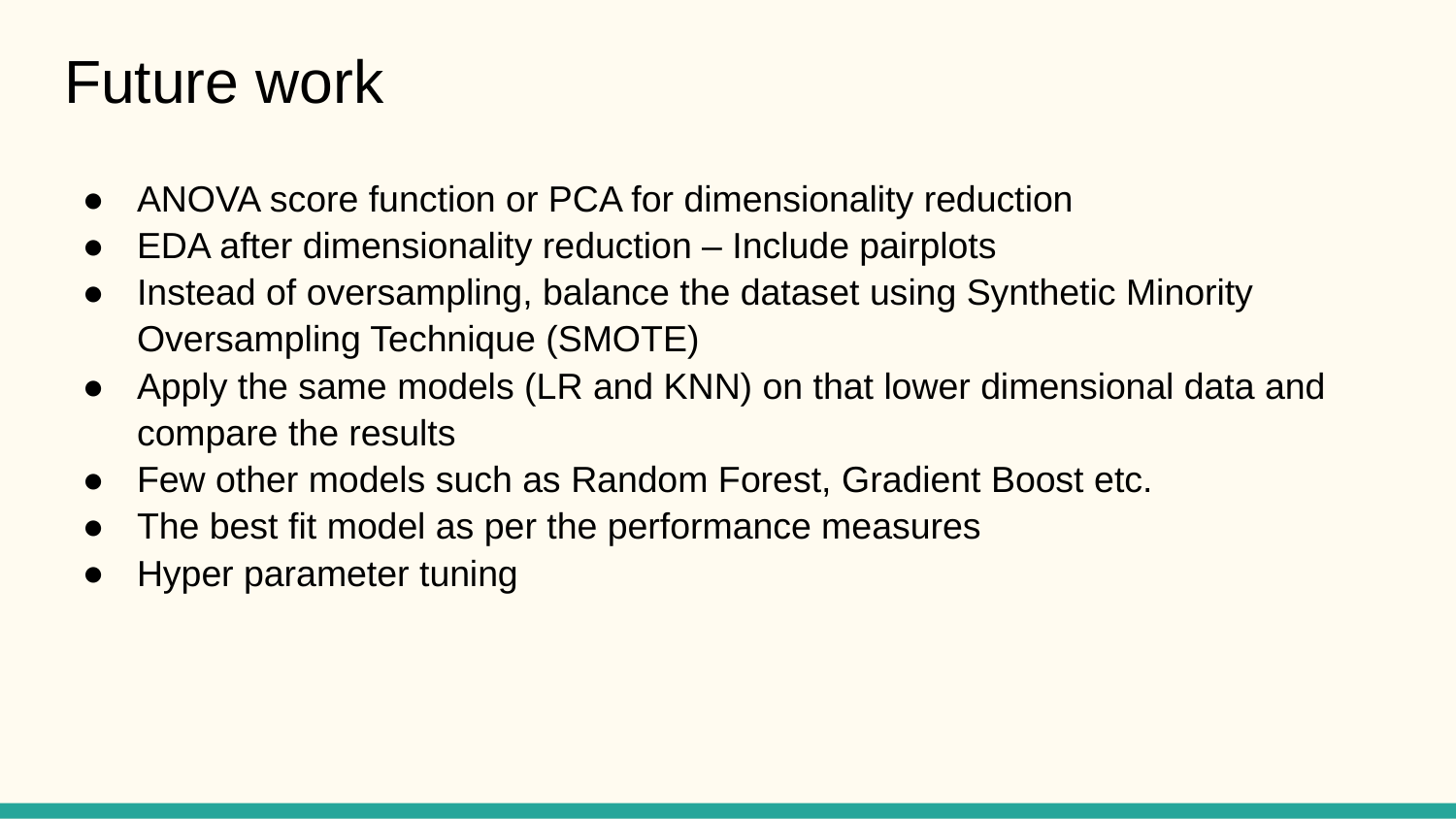

# Future work
ANOVA score function or PCA for dimensionality reduction
EDA after dimensionality reduction – Include pairplots
Instead of oversampling, balance the dataset using Synthetic Minority Oversampling Technique (SMOTE)
Apply the same models (LR and KNN) on that lower dimensional data and compare the results
Few other models such as Random Forest, Gradient Boost etc.
The best fit model as per the performance measures
Hyper parameter tuning